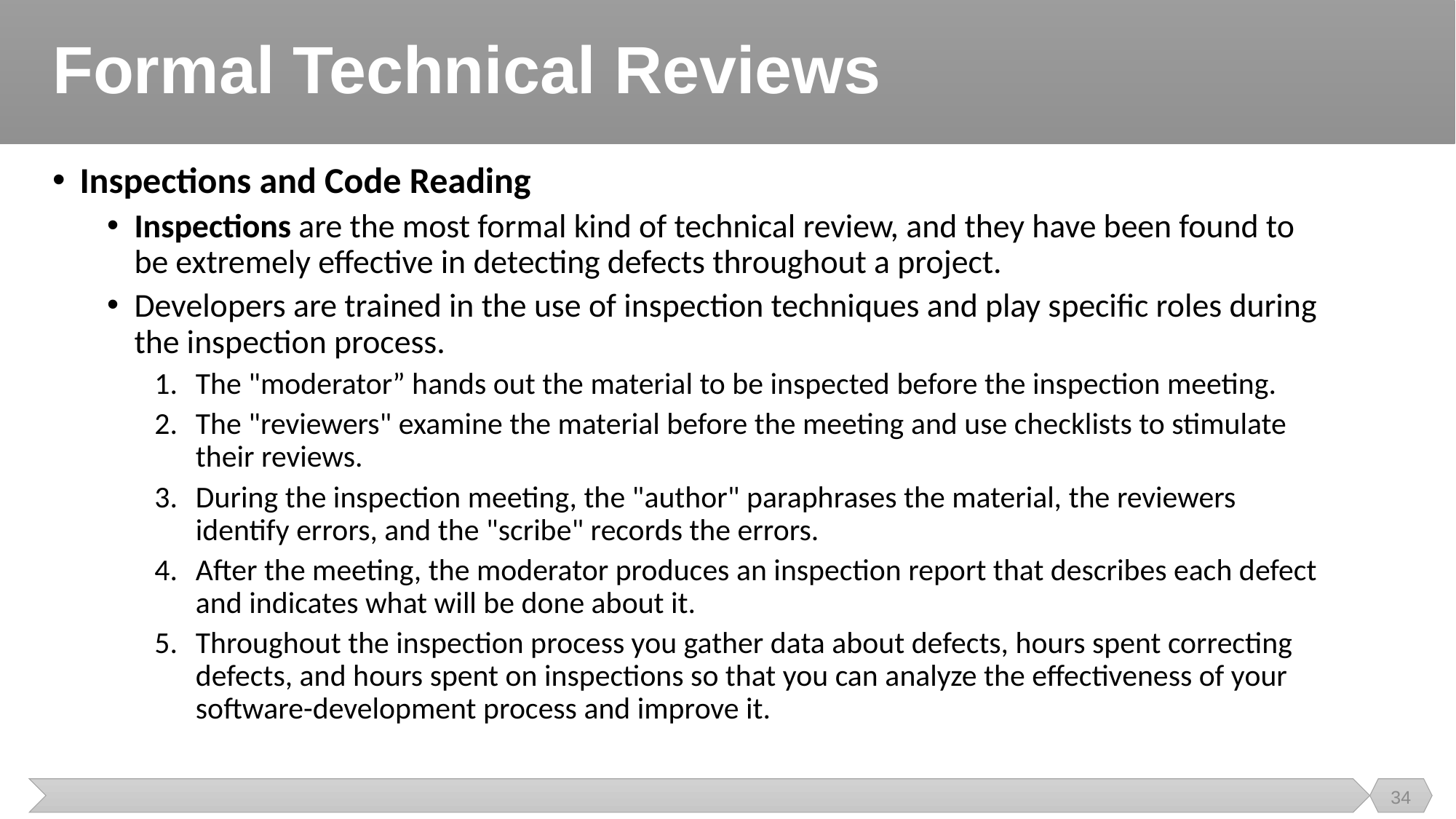

# Formal Technical Reviews
Inspections and Code Reading
Inspections are the most formal kind of technical review, and they have been found to be extremely effective in detecting defects throughout a project.
Developers are trained in the use of inspection techniques and play specific roles during the inspection process.
The "moderator” hands out the material to be inspected before the inspection meeting.
The "reviewers" examine the material before the meeting and use checklists to stimulate their reviews.
During the inspection meeting, the "author" paraphrases the material, the reviewers identify errors, and the "scribe" records the errors.
After the meeting, the moderator produces an inspection report that describes each defect and indicates what will be done about it.
Throughout the inspection process you gather data about defects, hours spent correcting defects, and hours spent on inspections so that you can analyze the effectiveness of your software-development process and improve it.

34